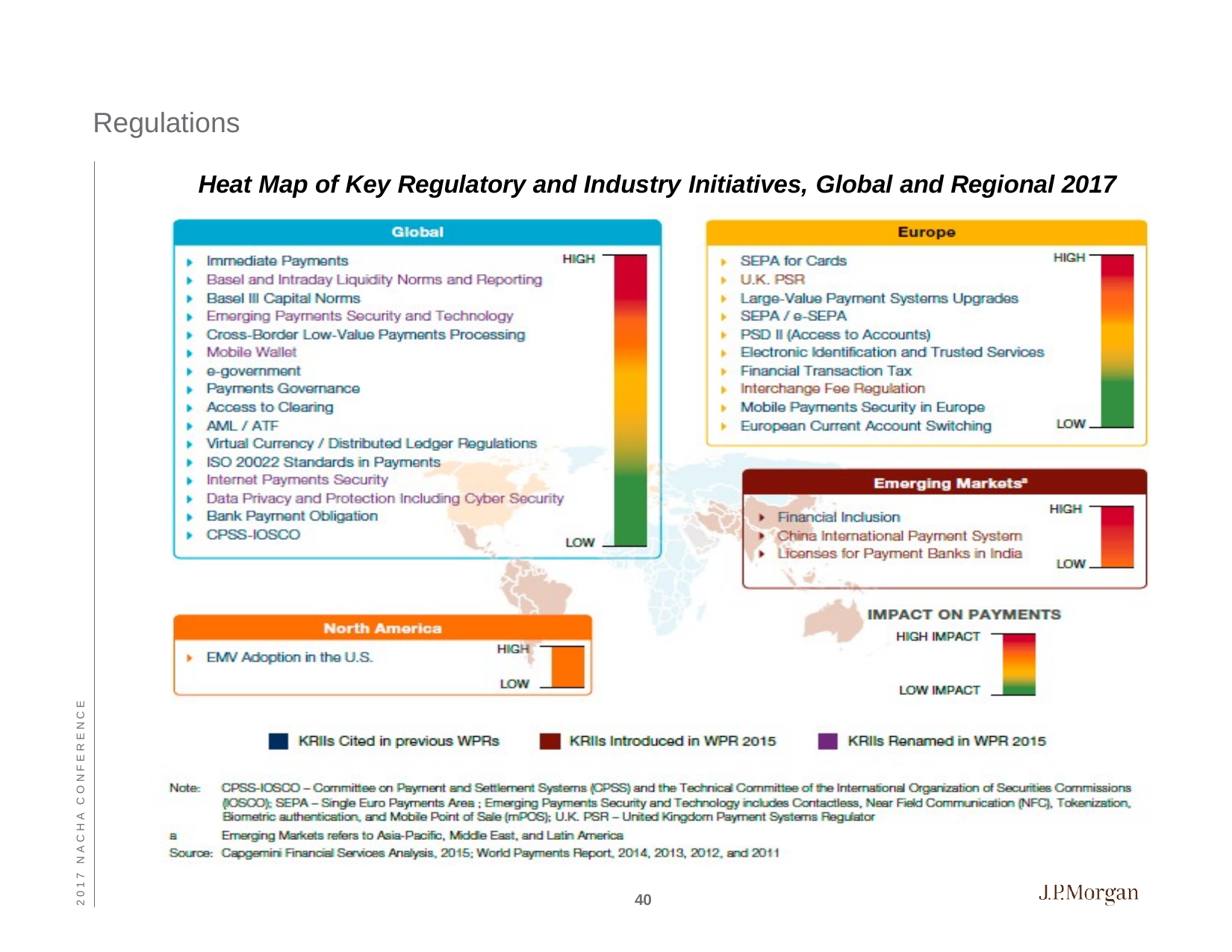

Regulations

Heat Map of Key Regulatory and Industry Initiatives, Global and Regional 2017

2 0 1 7   N A C H A   C O N F E R E N C E
40